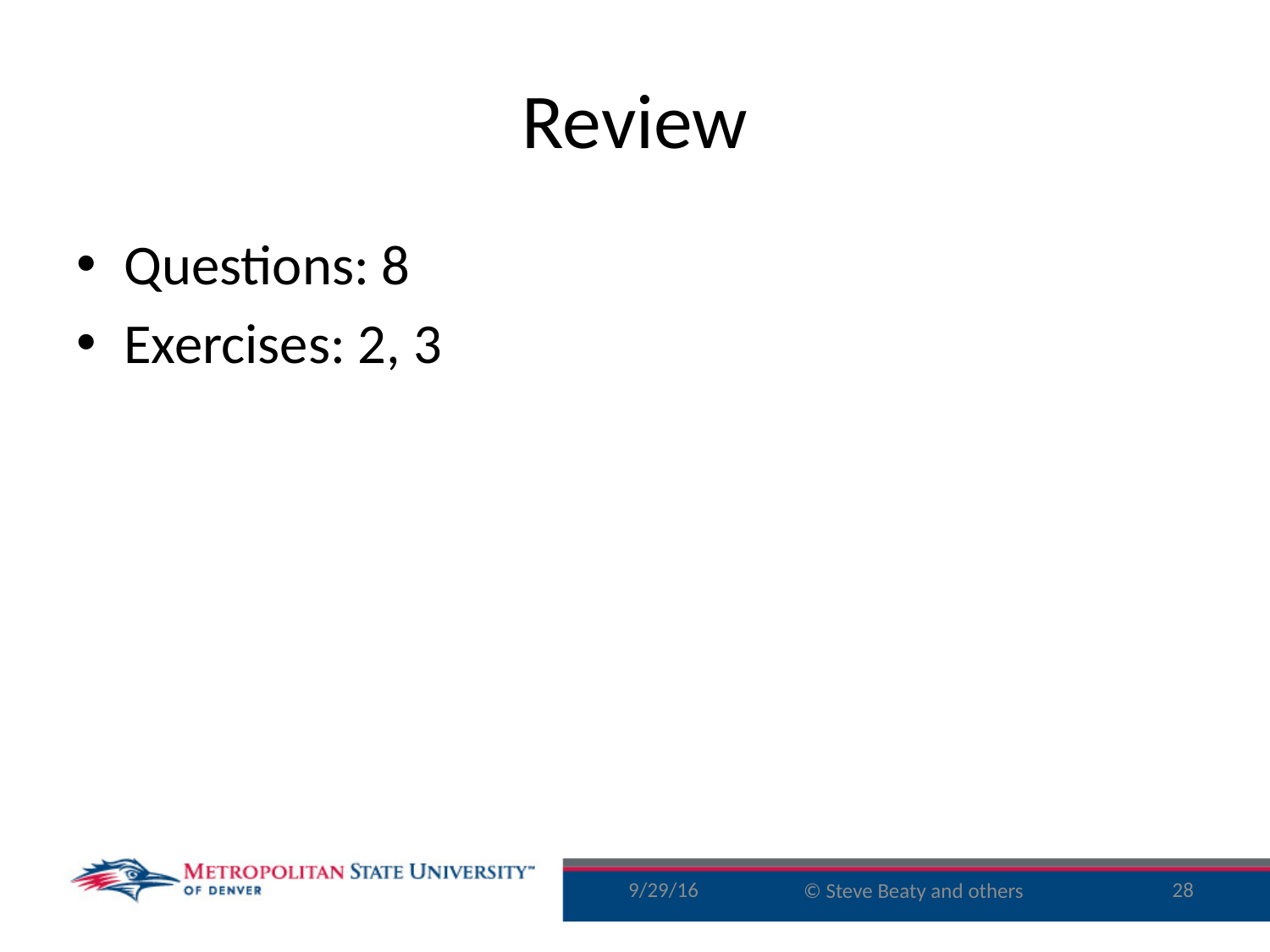

# Review
Questions: 8
Exercises: 2, 3
9/29/16
28
© Steve Beaty and others